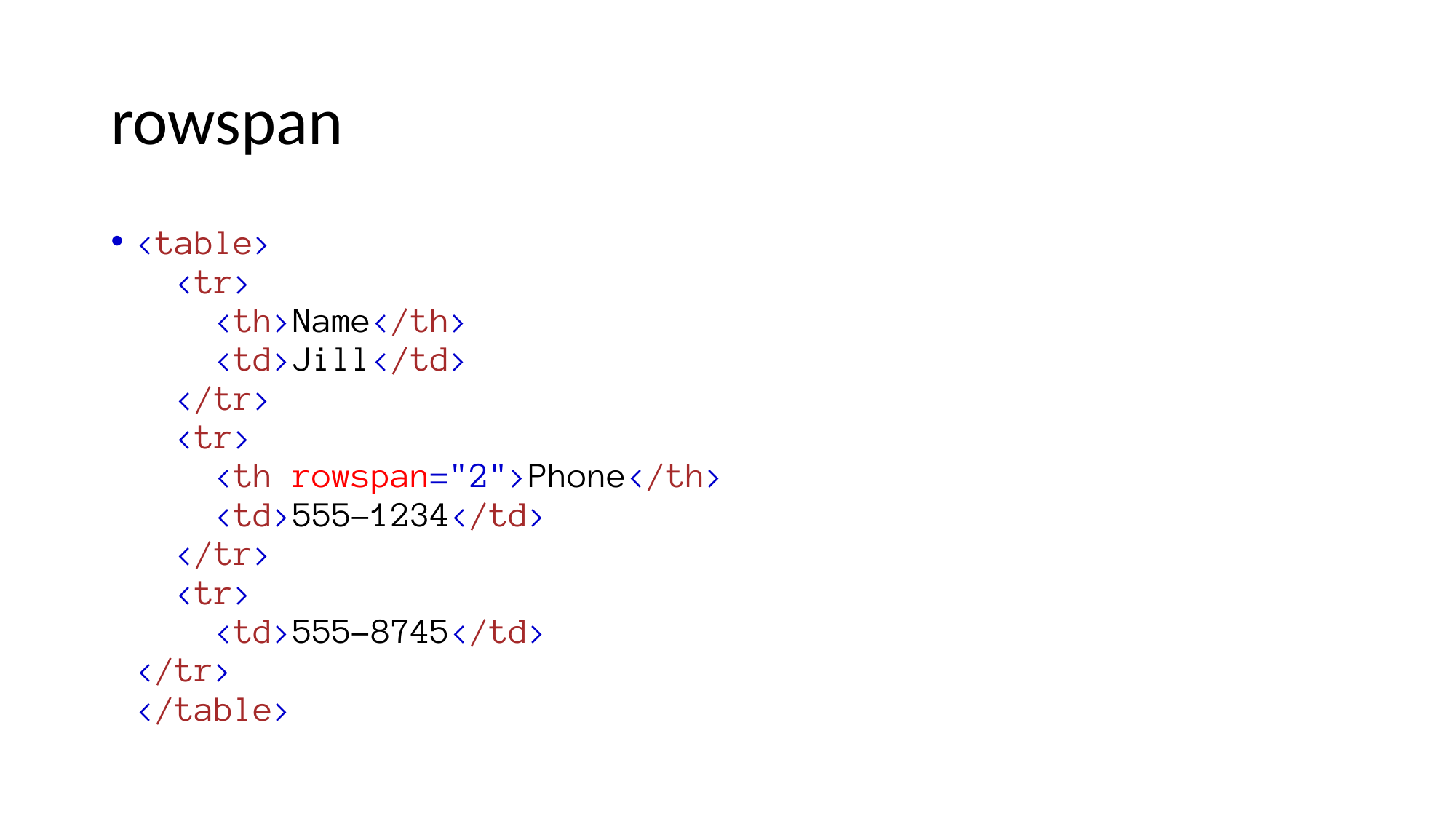

# rowspan
<table>
  <tr>
    <th>Name</th>
    <td>Jill</td>
  </tr>
  <tr>
    <th rowspan="2">Phone</th>
    <td>555-1234</td>
  </tr>
  <tr>
    <td>555-8745</td>
</tr>
</table>